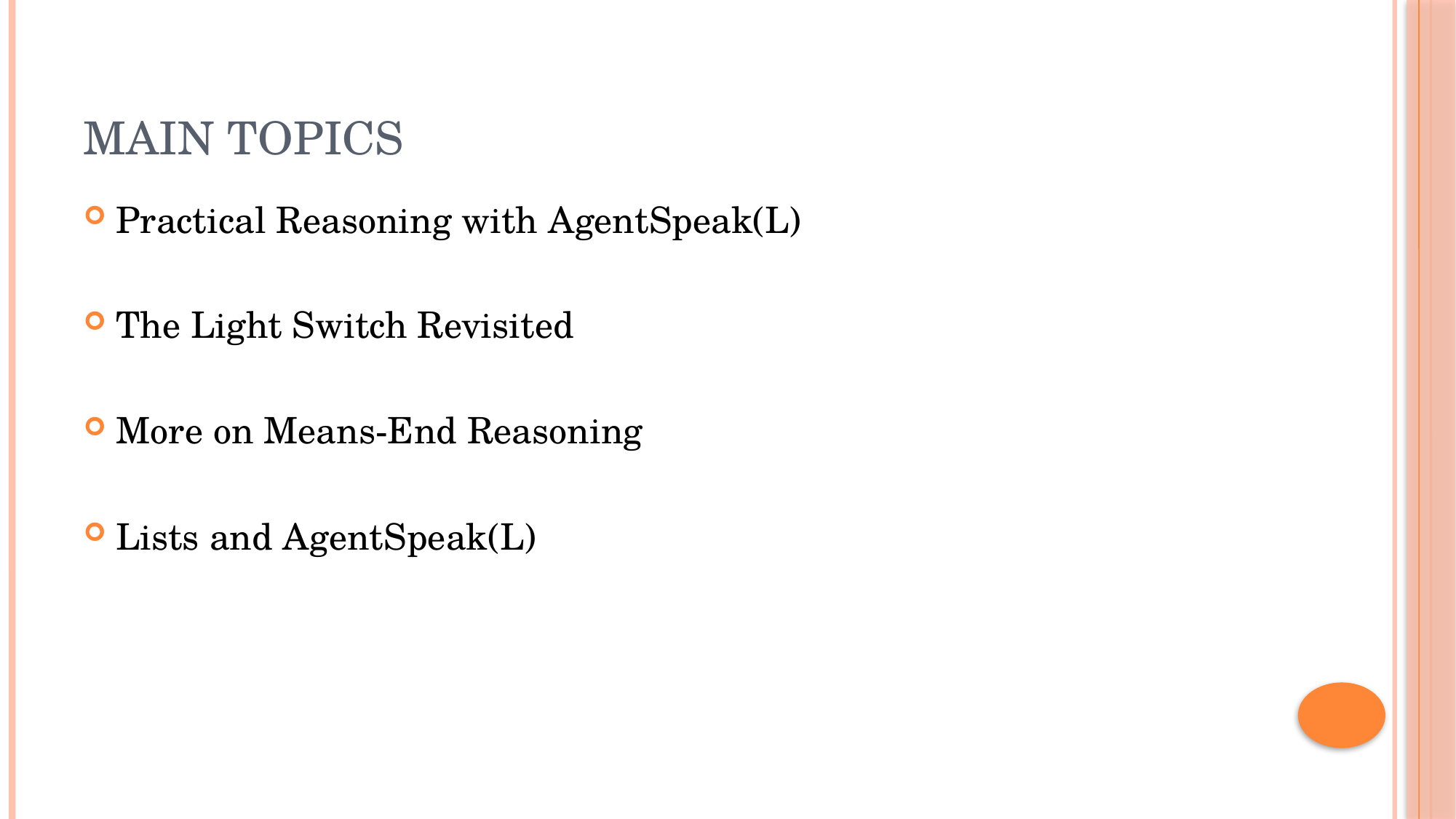

# Main Topics
Practical Reasoning with AgentSpeak(L)

The Light Switch Revisited

More on Means-End Reasoning

Lists and AgentSpeak(L)